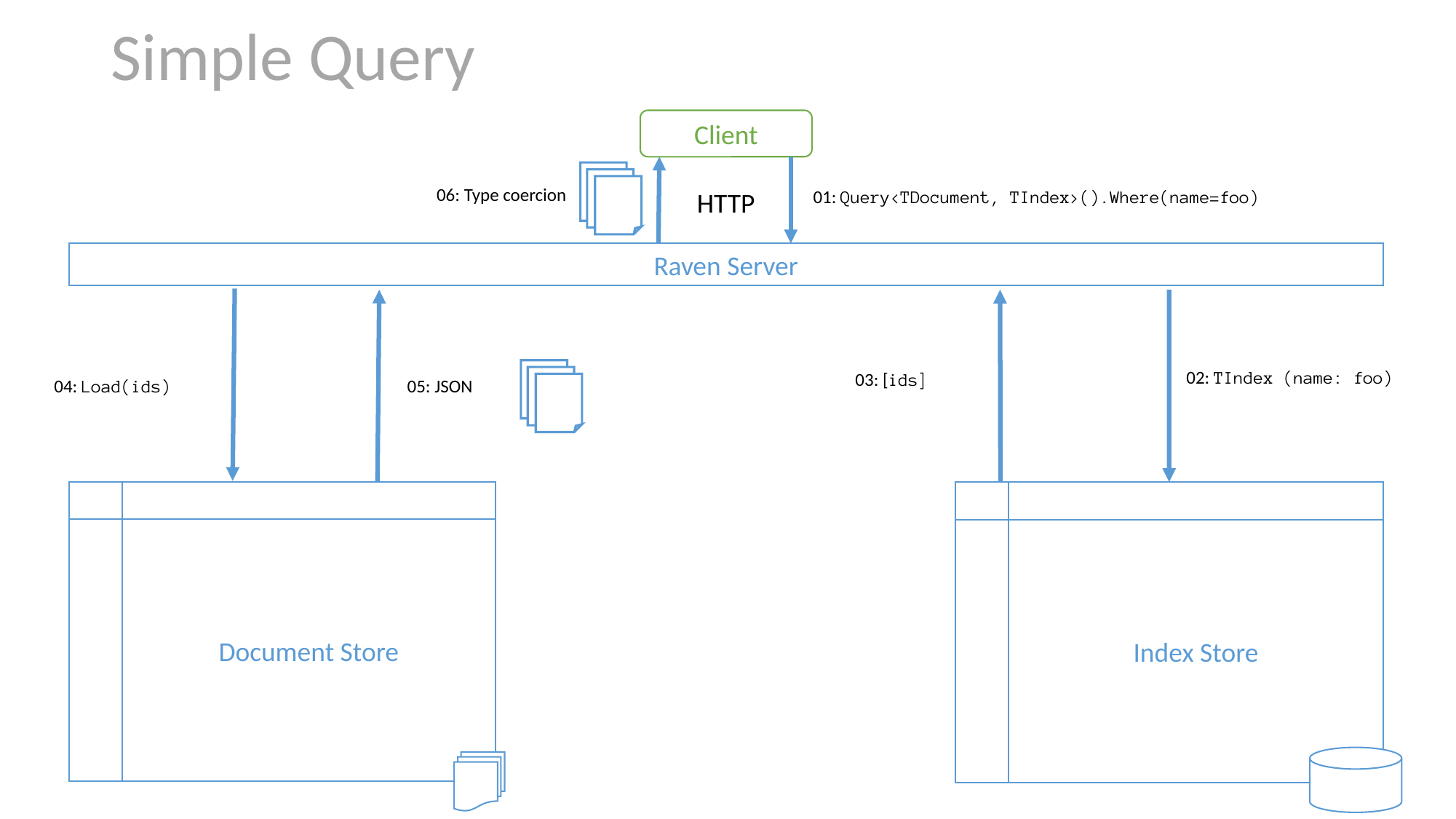

Simple Query
Client

06: Type coercion
HTTP
01: Query<TDocument, TIndex>().Where(name=foo)
Raven Server

02: TIndex (name: foo)
03: [ids]

04: Load(ids)
05: JSON

Document Store

Index Store